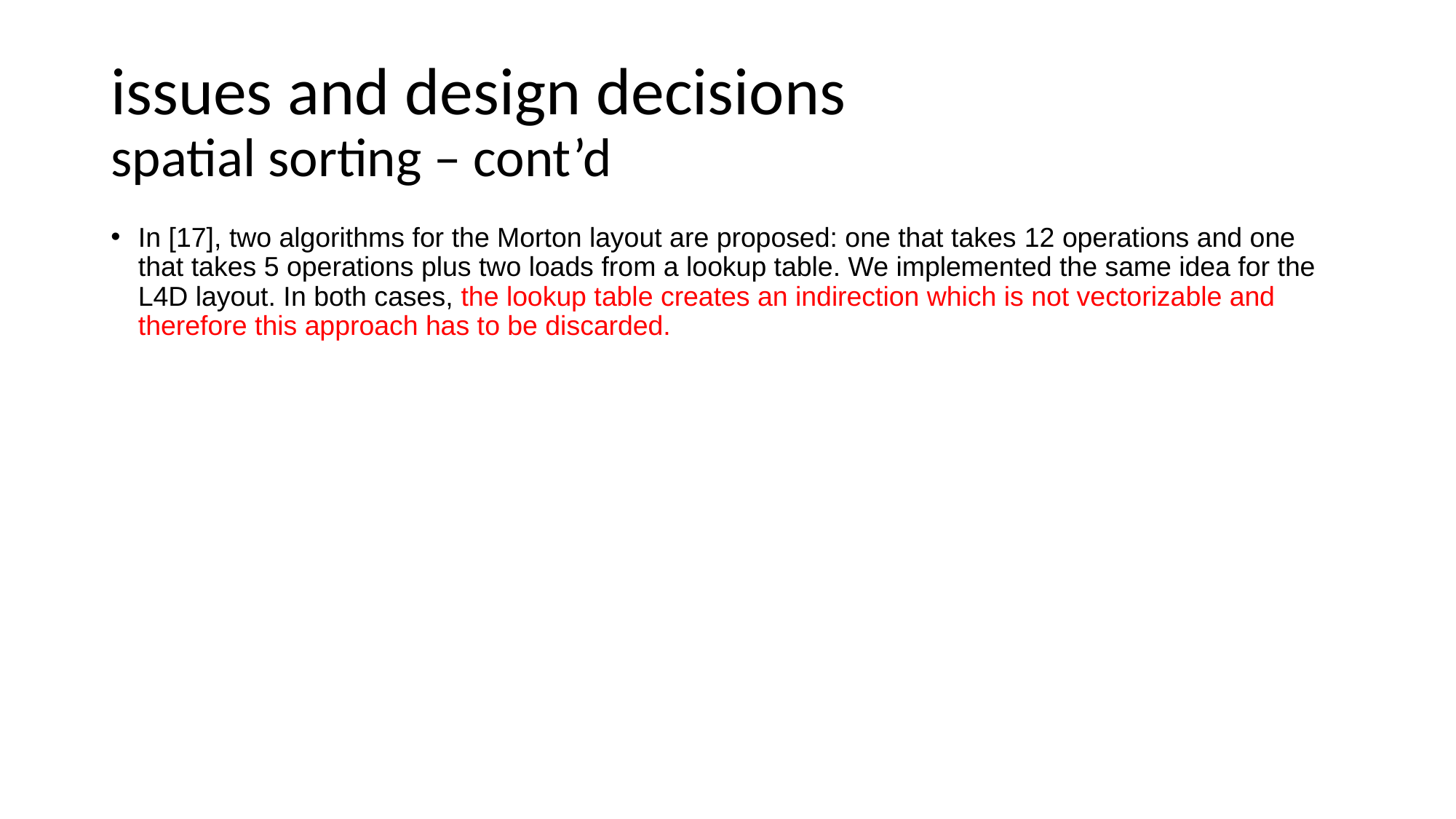

# issues and design decisions spatial sorting – cont’d
In [17], two algorithms for the Morton layout are proposed: one that takes 12 operations and one that takes 5 operations plus two loads from a lookup table. We implemented the same idea for the L4D layout. In both cases, the lookup table creates an indirection which is not vectorizable and therefore this approach has to be discarded.